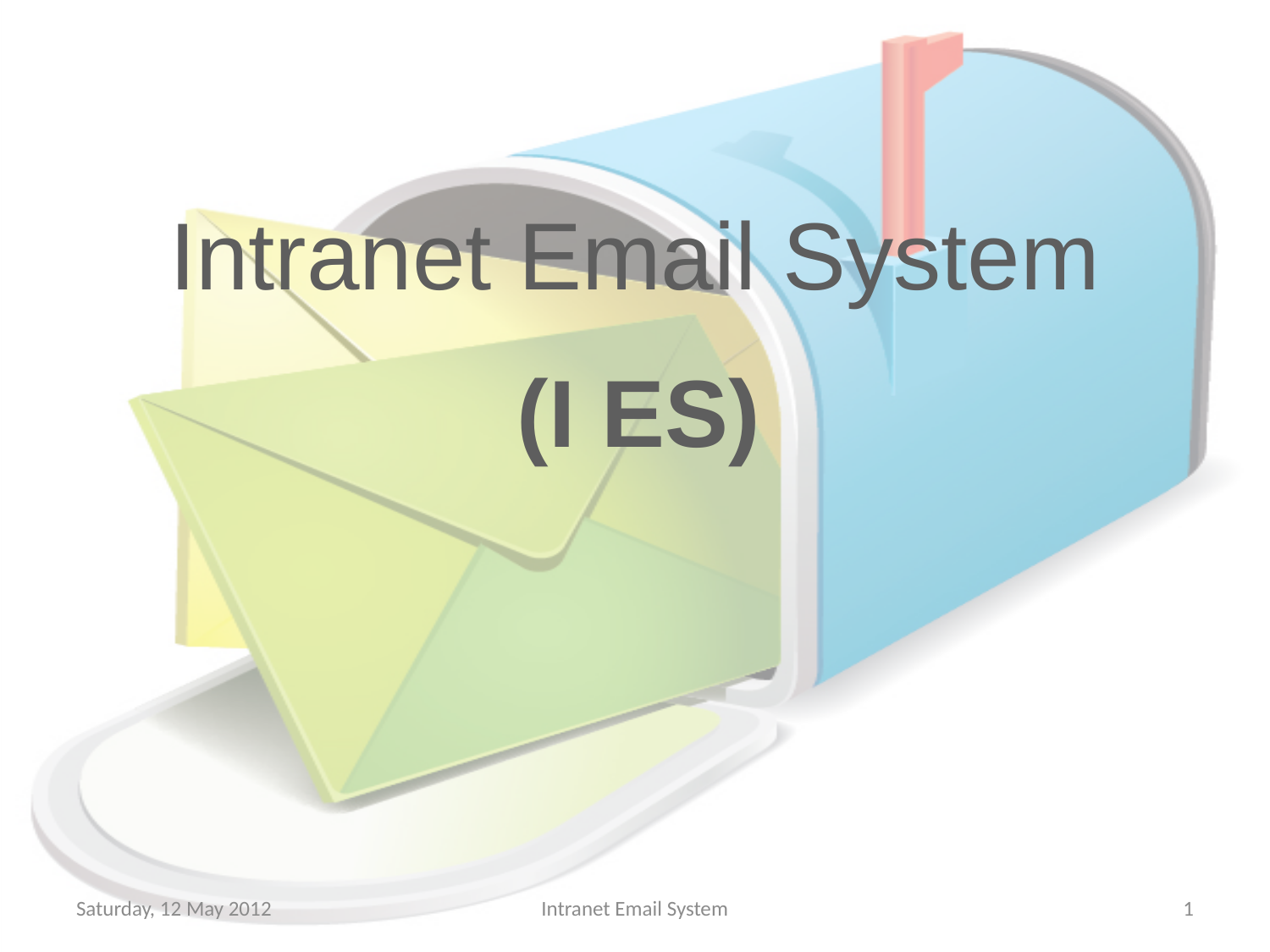

Intranet Email System
# (I ES)
Saturday, 12 May 2012
Intranet Email System
1